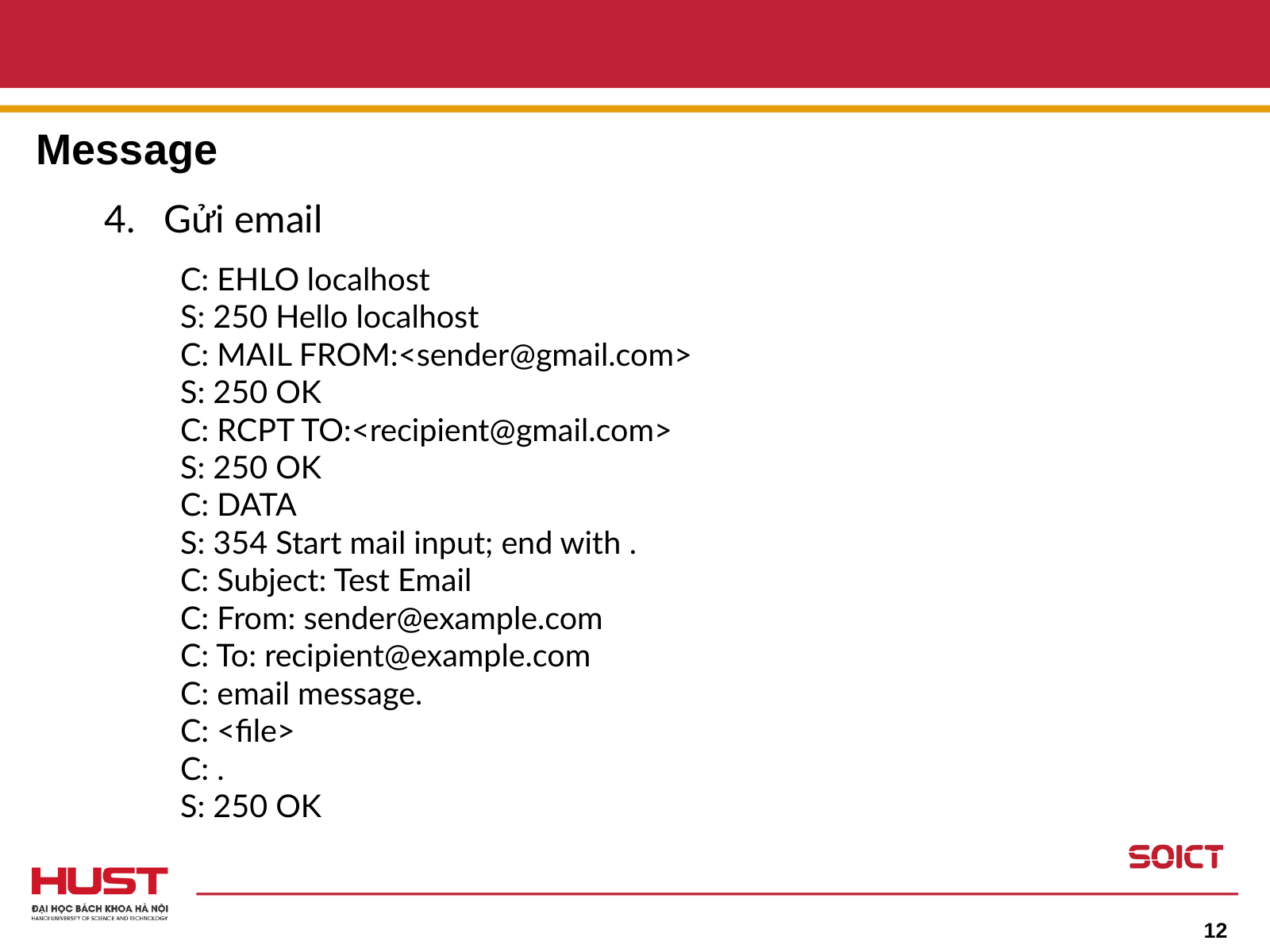

Message
Gửi email
C: EHLO localhost
S: 250 Hello localhost
C: MAIL FROM:<sender@gmail.com>
S: 250 OK
C: RCPT TO:<recipient@gmail.com>
S: 250 OK
C: DATA
S: 354 Start mail input; end with .
C: Subject: Test Email
C: From: sender@example.com
C: To: recipient@example.com
C: email message.
C: <file>
C: .
S: 250 OK

12